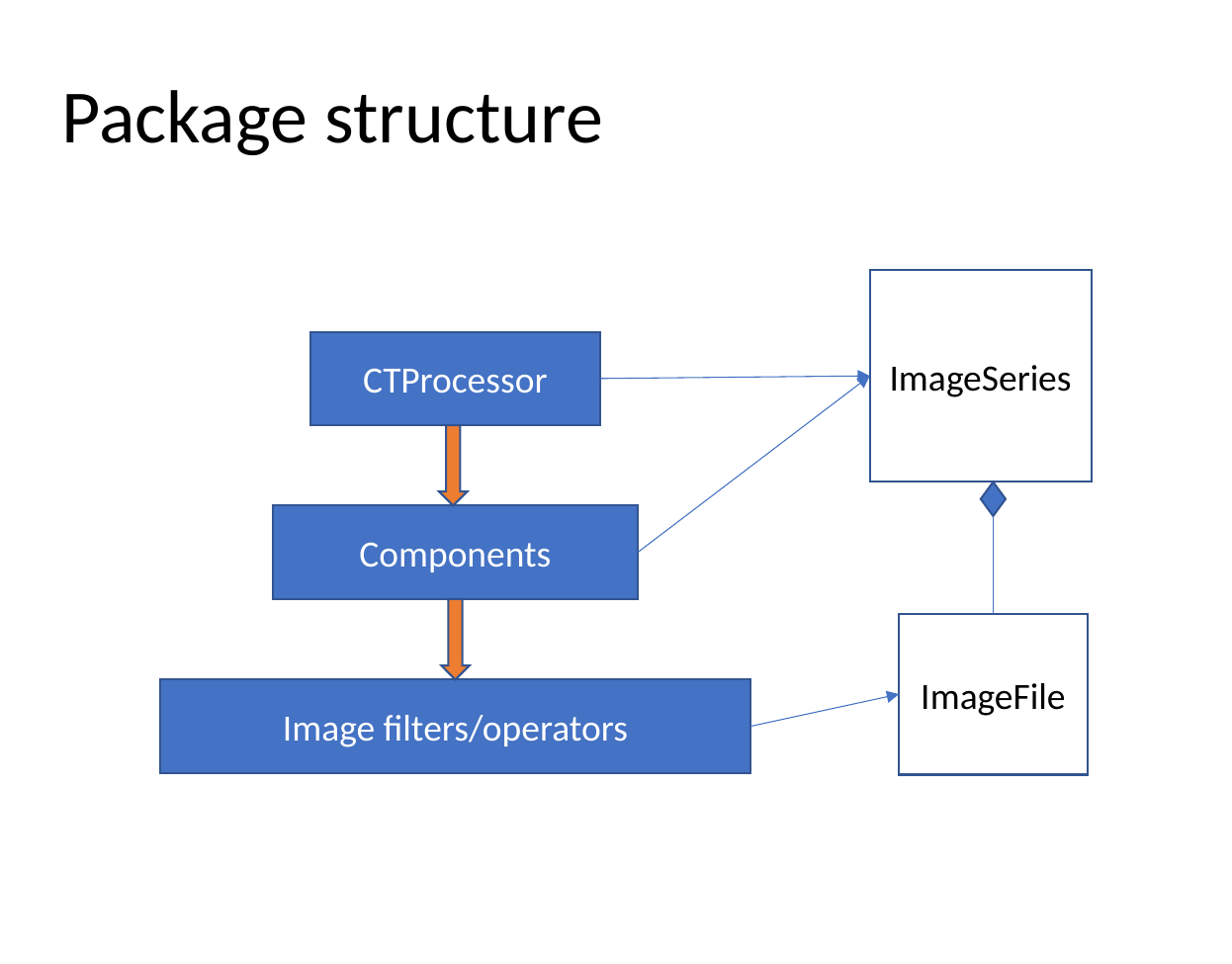

# Package structure
ImageSeries
CTProcessor

Components

ImageFile
Image filters/operators